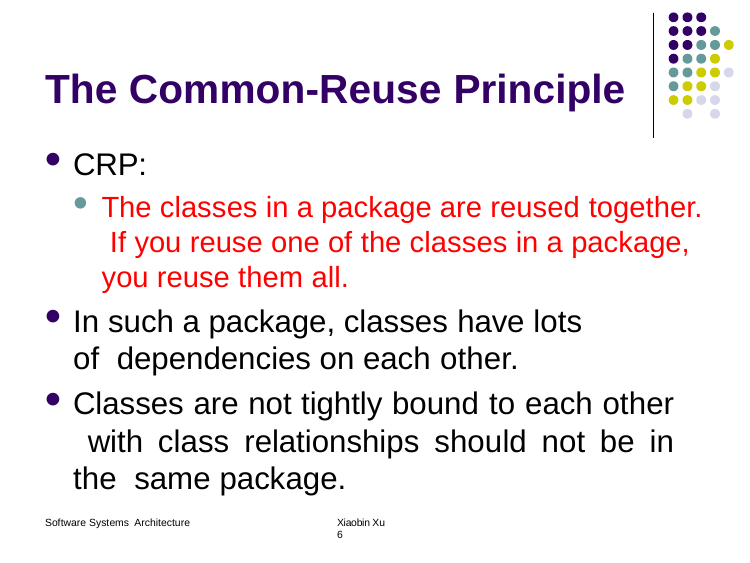

# The Common-Reuse Principle
CRP:
The classes in a package are reused together.  If you reuse one of the classes in a package,  you reuse them all.
In such a package, classes have lots of  dependencies on each other.
Classes are not tightly bound to each other  with class relationships should not be in the  same package.
Software Systems  Architecture 	Xiaobin Xu	6